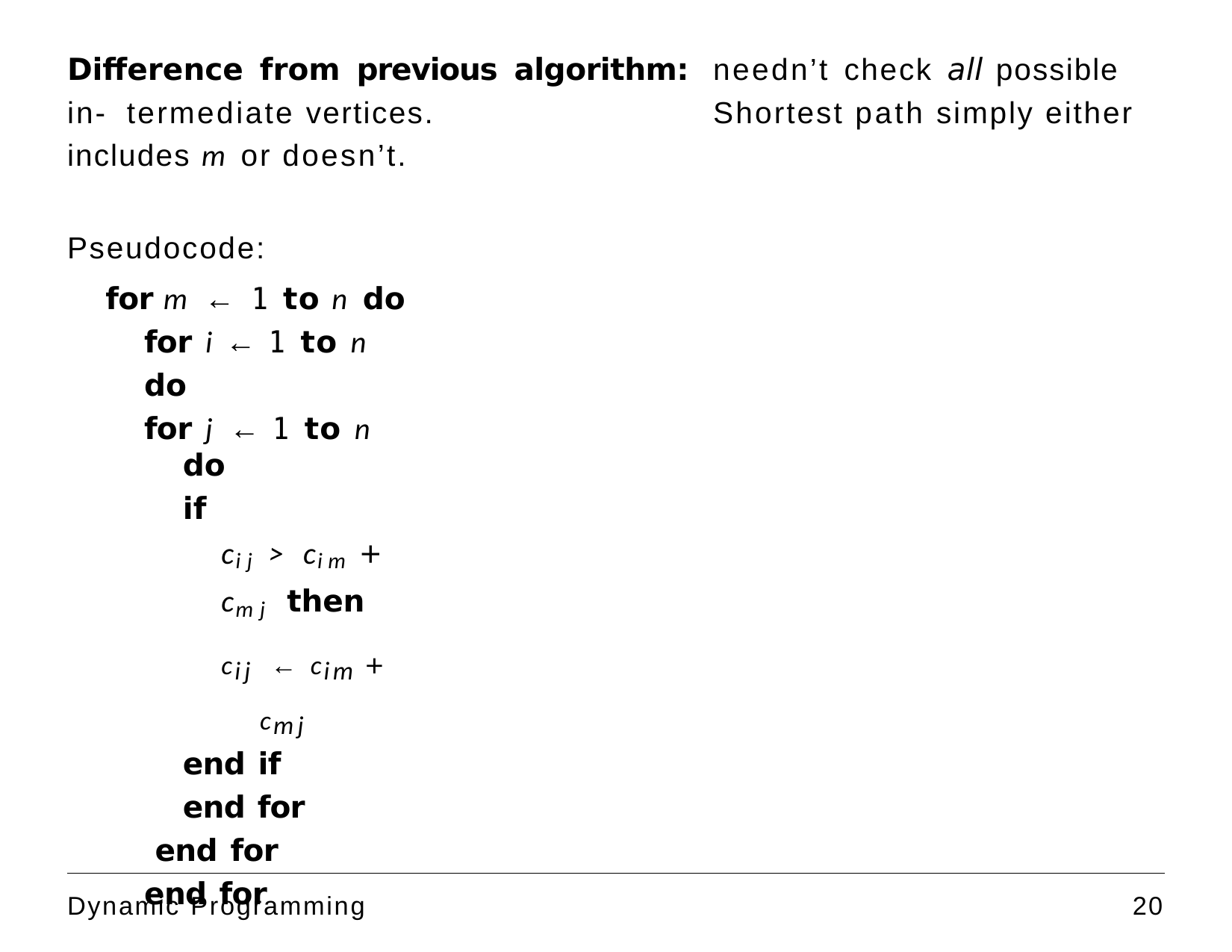

Difference from previous algorithm:	needn’t check all possible in-  termediate vertices.	Shortest path simply either includes m or doesn’t.

Pseudocode:
for m ← 1 to n do  for i ← 1 to n do
for j ← 1 to n do
if	cij  > cim + cmj   then
cij  ← cim + cmj
end if
end for  end for
end for

Superscripts dropped, start loop with cij = c(m−1), end with cij = c(m)
ij	ij

Time:	Θ(n3), simple code

Dynamic Programming
20